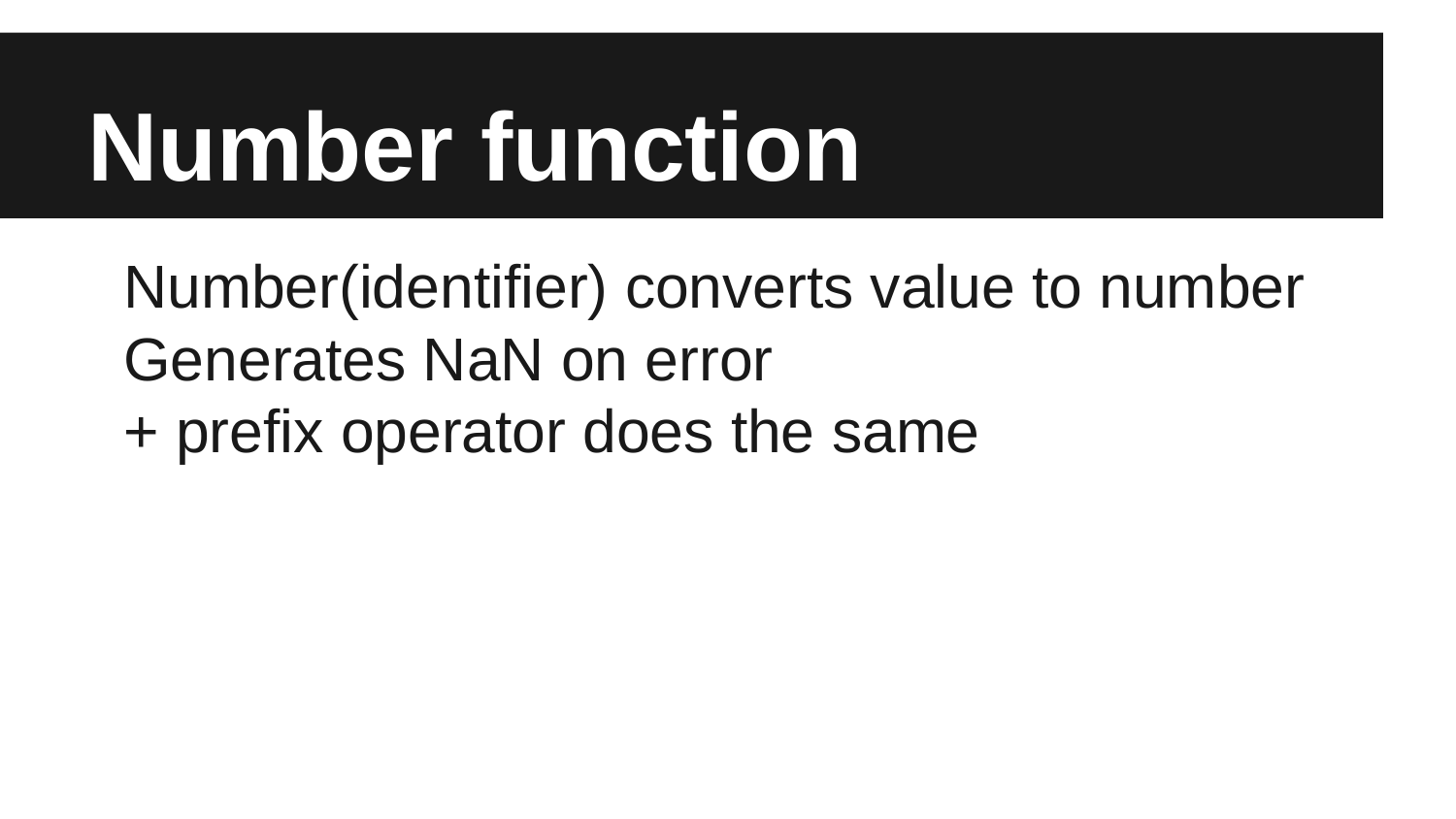

# Number function
Number(identifier) converts value to number
Generates NaN on error
+ prefix operator does the same